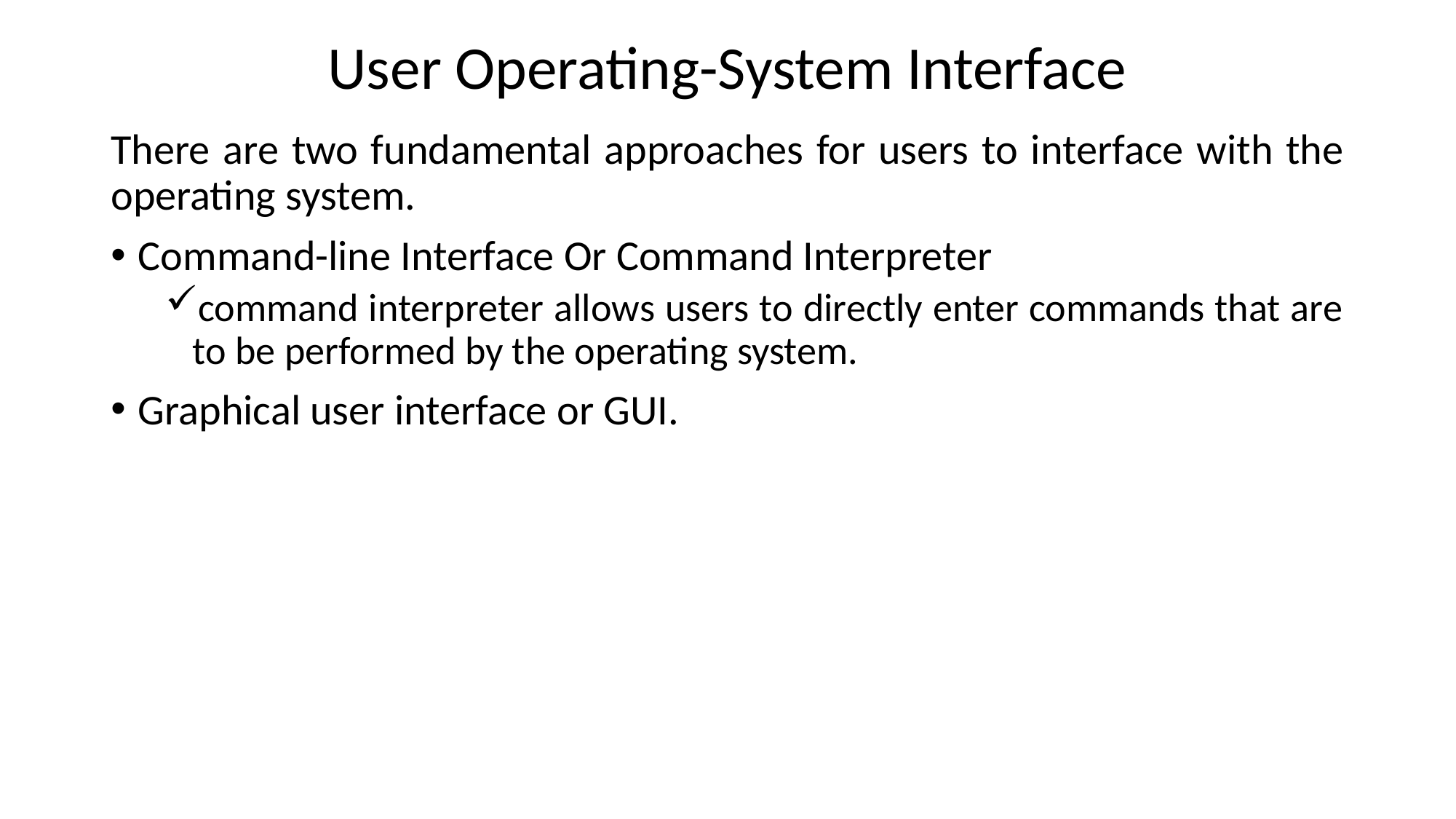

# User Operating-System Interface
There are two fundamental approaches for users to interface with the operating system.
Command-line Interface Or Command Interpreter
command interpreter allows users to directly enter commands that are to be performed by the operating system.
Graphical user interface or GUI.